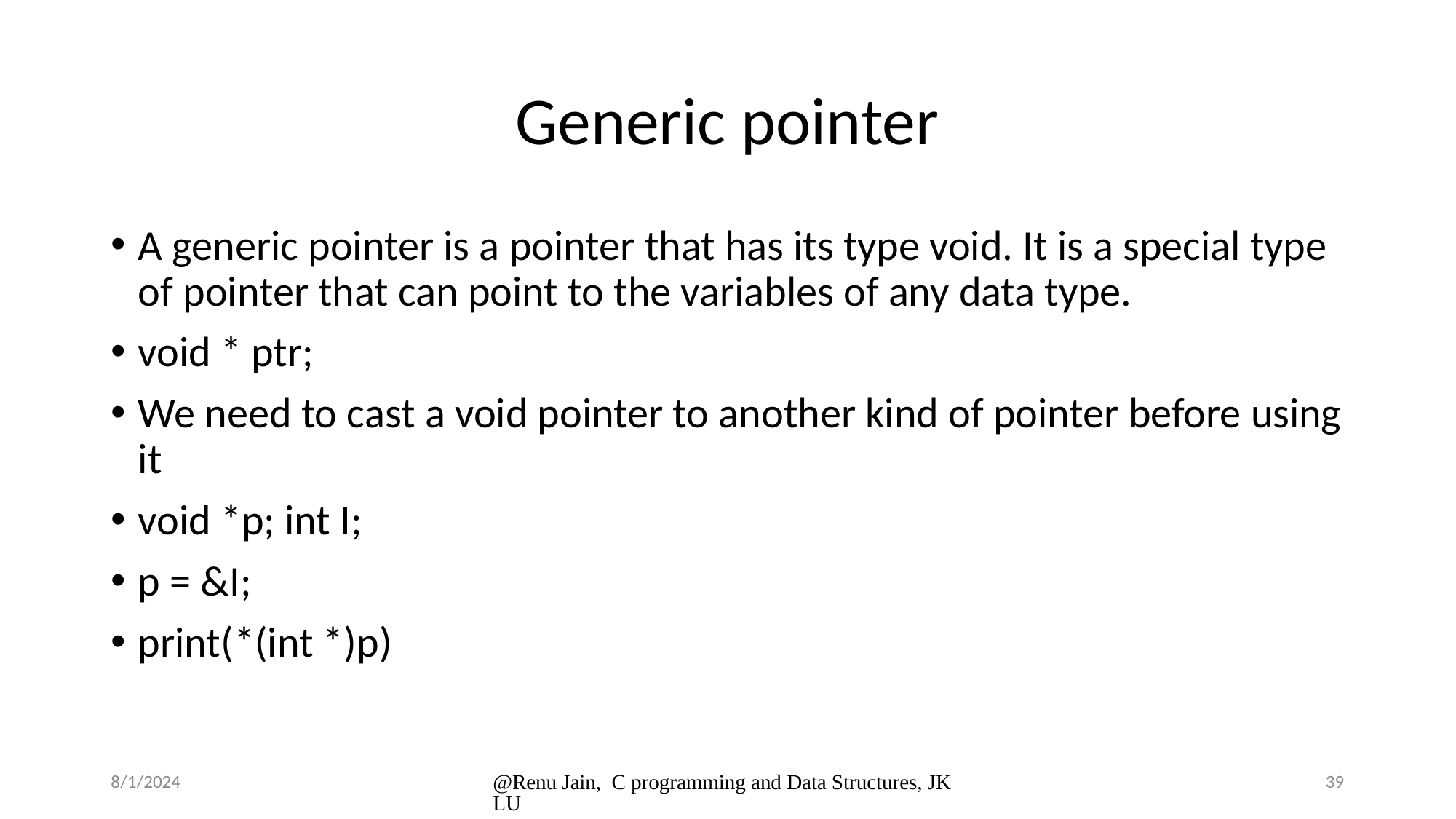

# Generic pointer
A generic pointer is a pointer that has its type void. It is a special type of pointer that can point to the variables of any data type.
void * ptr;
We need to cast a void pointer to another kind of pointer before using it
void *p; int I;
p = &I;
print(*(int *)p)
8/1/2024
@Renu Jain,  C programming and Data Structures, JKLU
39